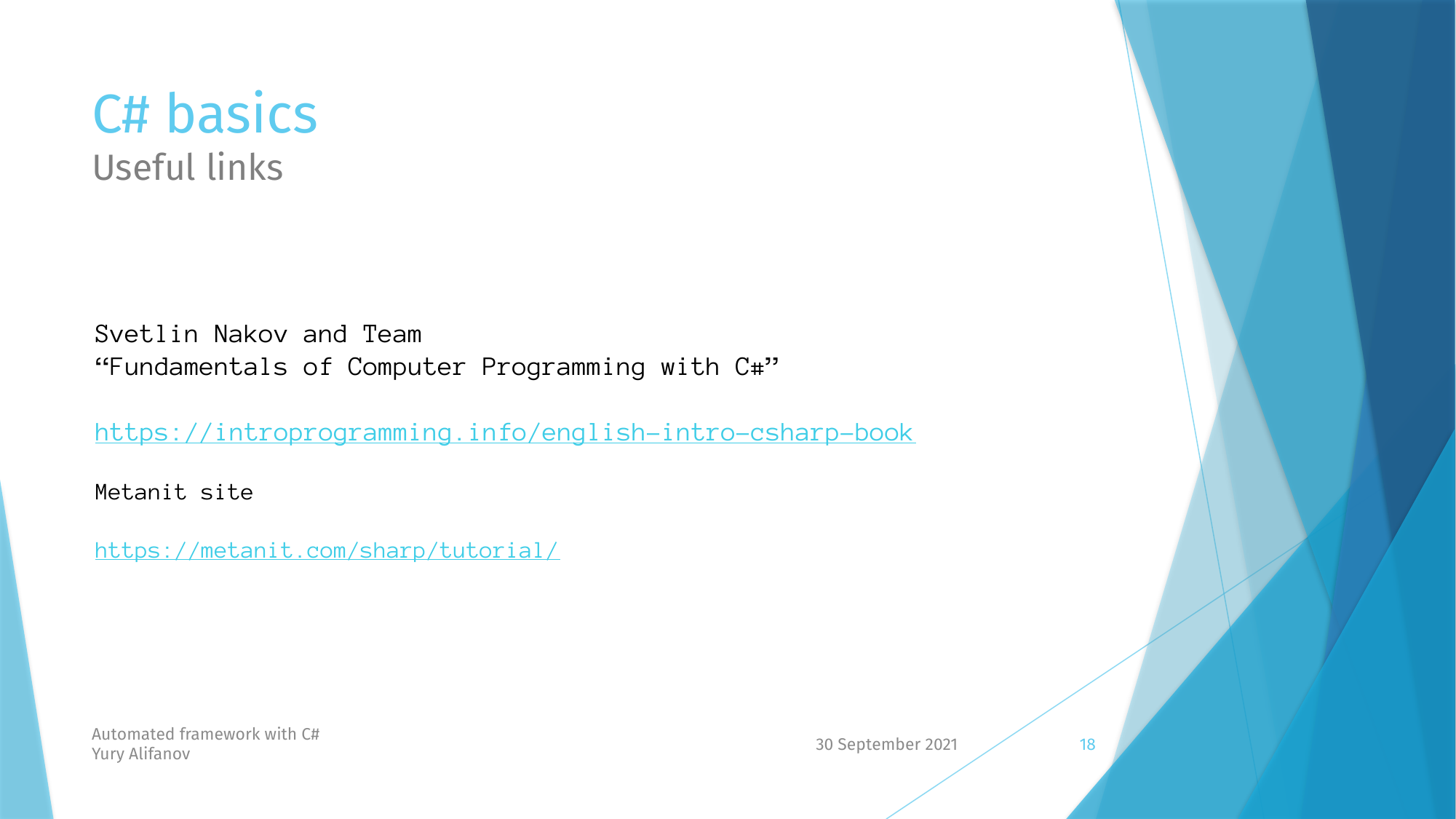

# C# basics Useful links
Svetlin Nakov and Team
“Fundamentals of Computer Programming with C#”

https://introprogramming.info/english-intro-csharp-book

Metanit site

https://metanit.com/sharp/tutorial/
Automated framework with C#
Yury Alifanov
30 September 2021
18